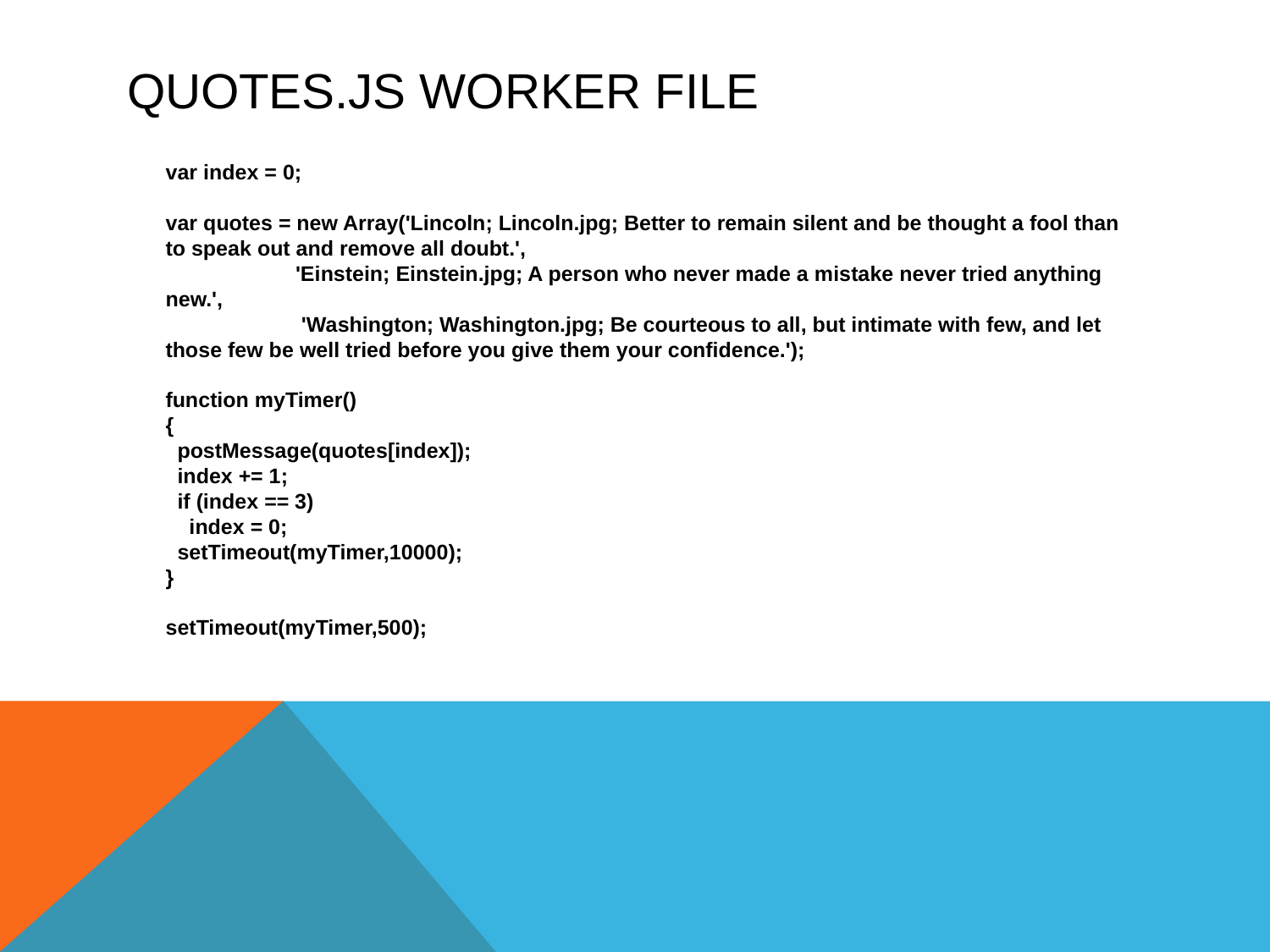

# Quotes.js worker file
	var index = 0;
var quotes = new Array('Lincoln; Lincoln.jpg; Better to remain silent and be thought a fool than to speak out and remove all doubt.',
                      'Einstein; Einstein.jpg; A person who never made a mistake never tried anything new.',
                       'Washington; Washington.jpg; Be courteous to all, but intimate with few, and let those few be well tried before you give them your confidence.');
function myTimer()
{
  postMessage(quotes[index]);
  index += 1;
  if (index == 3)
    index = 0;
  setTimeout(myTimer,10000);
}
setTimeout(myTimer,500);